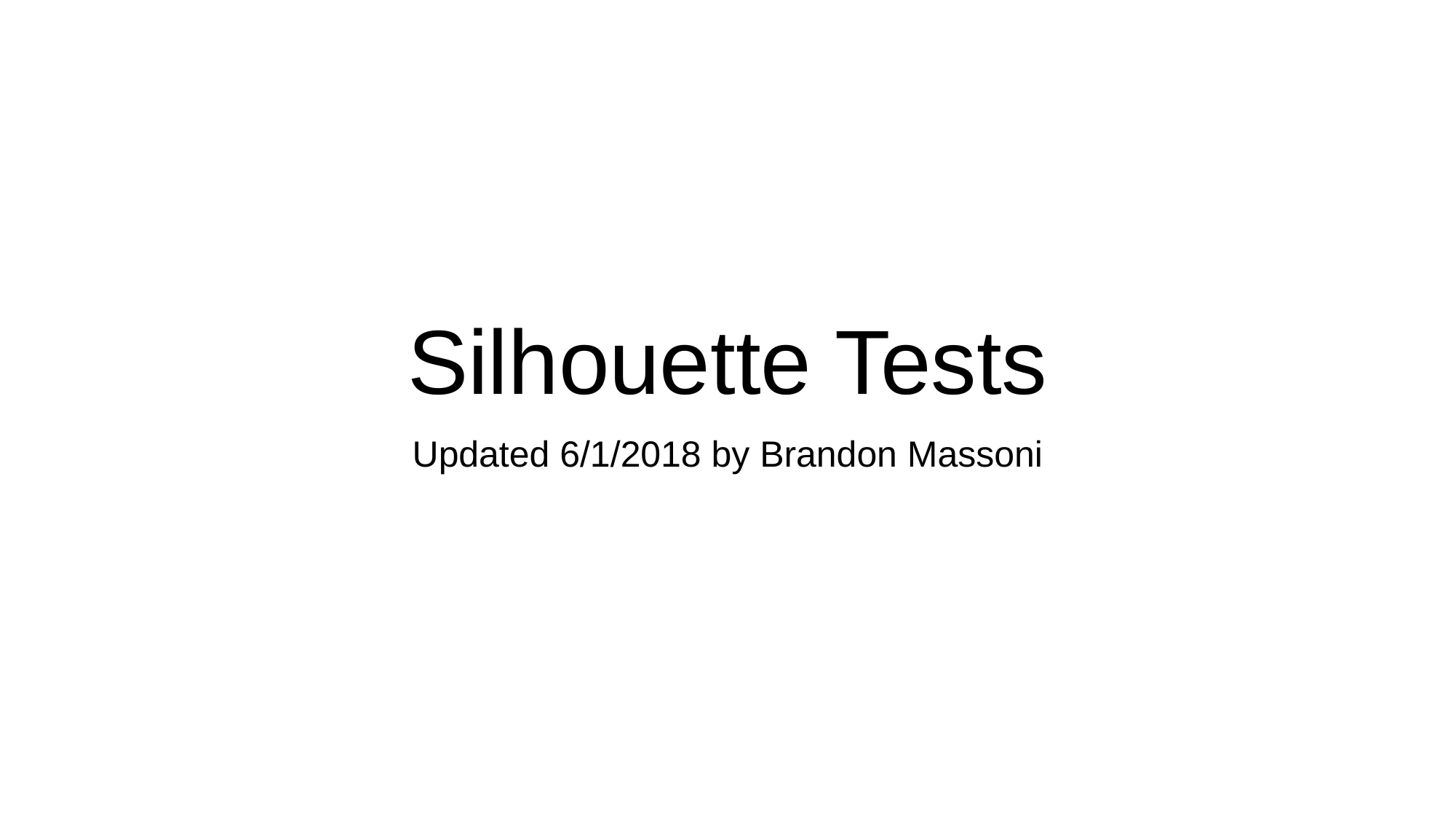

# Silhouette Tests
Updated 6/1/2018 by Brandon Massoni